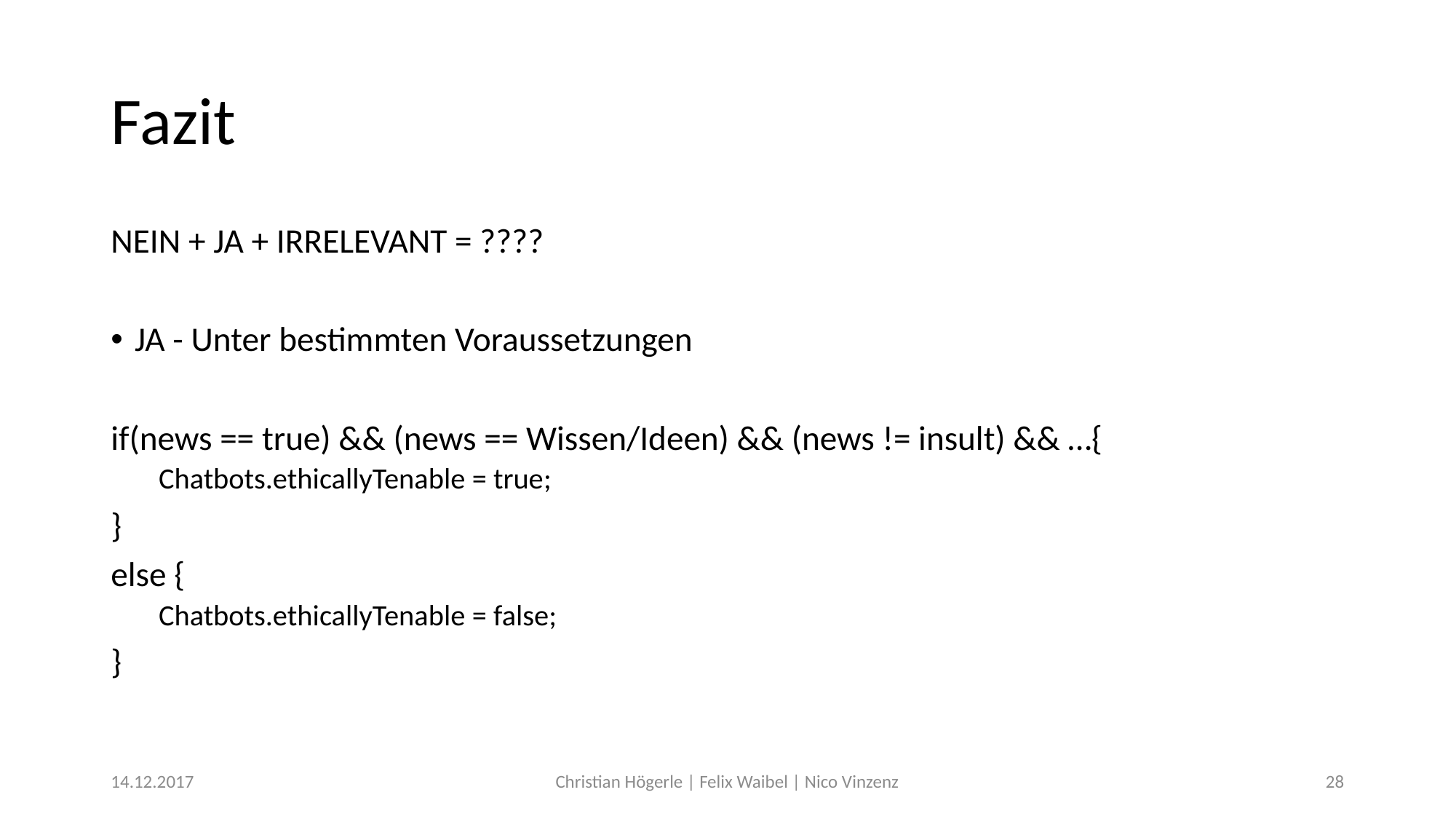

# Fazit
NEIN + JA + IRRELEVANT = ????

JA - Unter bestimmten Voraussetzungen

if(news == true) && (news == Wissen/Ideen) && (news != insult) && …{
Chatbots.ethicallyTenable = true;
}
else {
Chatbots.ethicallyTenable = false;
}

14.12.2017
Christian Högerle | Felix Waibel | Nico Vinzenz
28